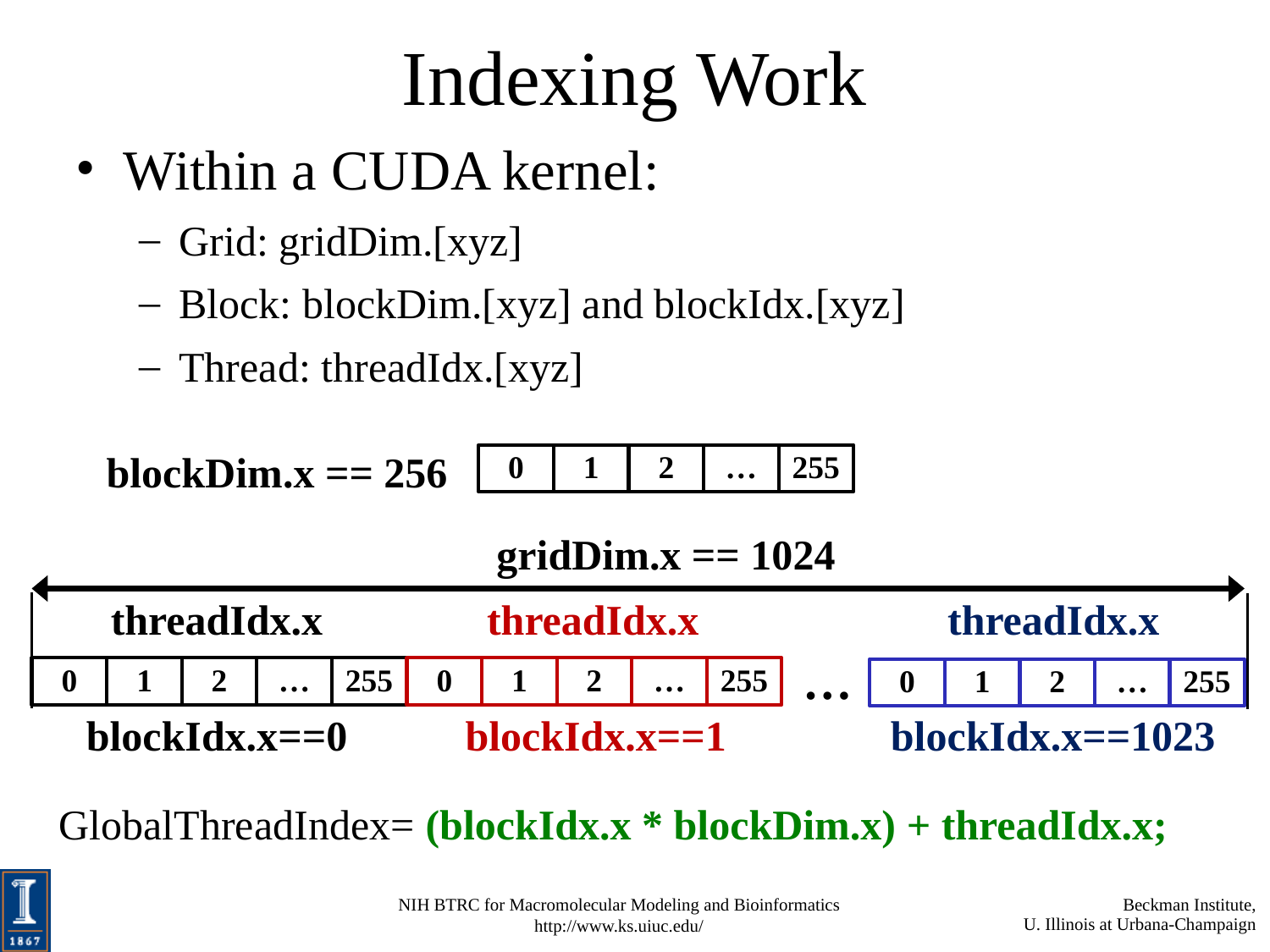

# Indexing Work
Within a CUDA kernel:
Grid: gridDim.[xyz]
Block: blockDim.[xyz] and blockIdx.[xyz]
Thread: threadIdx.[xyz]
0
1
2
…
255
blockDim.x == 256
gridDim.x == 1024
threadIdx.x
threadIdx.x
threadIdx.x
…
0
1
2
…
255
0
1
2
…
255
0
1
2
…
255
blockIdx.x==0
blockIdx.x==1
blockIdx.x==1023
GlobalThreadIndex= (blockIdx.x * blockDim.x) + threadIdx.x;